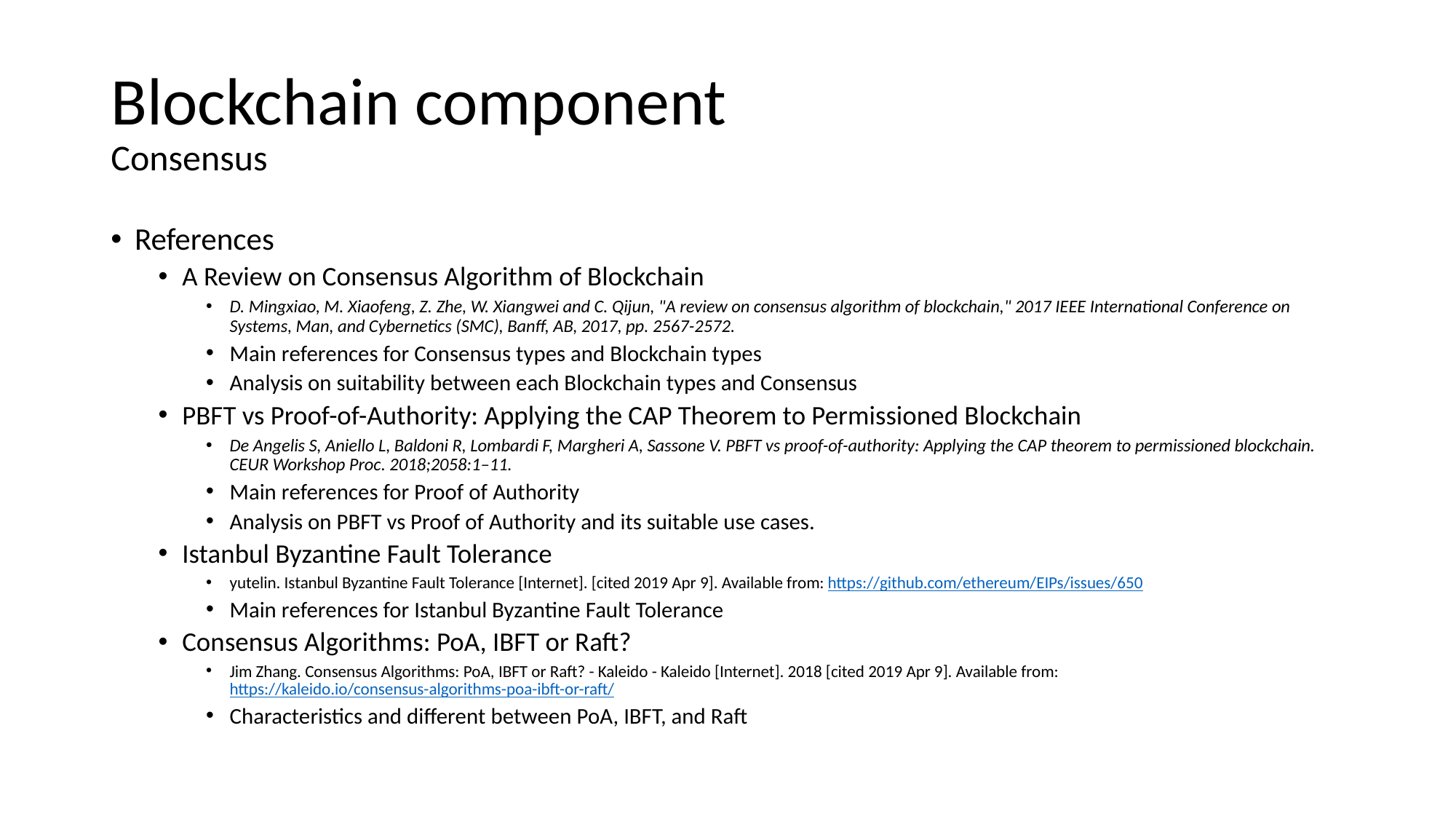

# Blockchain component Consensus
References
A Review on Consensus Algorithm of Blockchain
D. Mingxiao, M. Xiaofeng, Z. Zhe, W. Xiangwei and C. Qijun, "A review on consensus algorithm of blockchain," 2017 IEEE International Conference on Systems, Man, and Cybernetics (SMC), Banff, AB, 2017, pp. 2567-2572.
Main references for Consensus types and Blockchain types
Analysis on suitability between each Blockchain types and Consensus
PBFT vs Proof-of-Authority: Applying the CAP Theorem to Permissioned Blockchain
De Angelis S, Aniello L, Baldoni R, Lombardi F, Margheri A, Sassone V. PBFT vs proof-of-authority: Applying the CAP theorem to permissioned blockchain. CEUR Workshop Proc. 2018;2058:1–11.
Main references for Proof of Authority
Analysis on PBFT vs Proof of Authority and its suitable use cases.
Istanbul Byzantine Fault Tolerance
yutelin. Istanbul Byzantine Fault Tolerance [Internet]. [cited 2019 Apr 9]. Available from: https://github.com/ethereum/EIPs/issues/650
Main references for Istanbul Byzantine Fault Tolerance
Consensus Algorithms: PoA, IBFT or Raft?
Jim Zhang. Consensus Algorithms: PoA, IBFT or Raft? - Kaleido - Kaleido [Internet]. 2018 [cited 2019 Apr 9]. Available from: https://kaleido.io/consensus-algorithms-poa-ibft-or-raft/
Characteristics and different between PoA, IBFT, and Raft